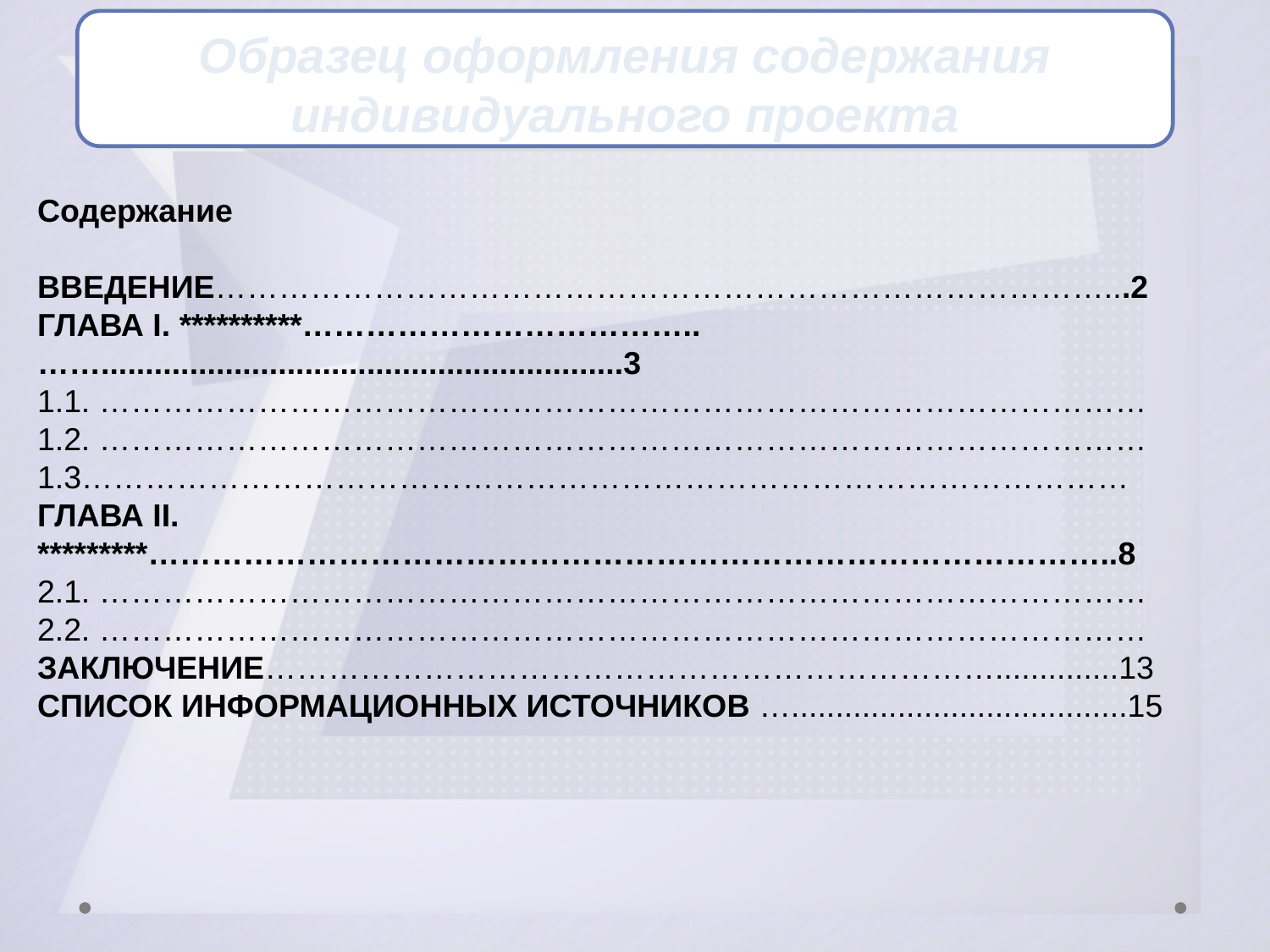

Образец оформления содержания индивидуального проекта

Содержание

ВВЕДЕНИЕ…………………………………………………………………………...2
ГЛАВА I. **********………………………………..……...........................................................3
1.1. ………………………………………………………………………………………
1.2. ………………………………………………………………………………………
1.3………………………………………………………………………………………
ГЛАВА II. *********………………………………………………………………………………..8
2.1. ………………………………………………………………………………………
2.2. ………………………………………………………………………………………
ЗАКЛЮЧЕНИЕ……………………………………………………………..............13
СПИСОК ИНФОРМАЦИОННЫХ ИСТОЧНИКОВ …......................................15